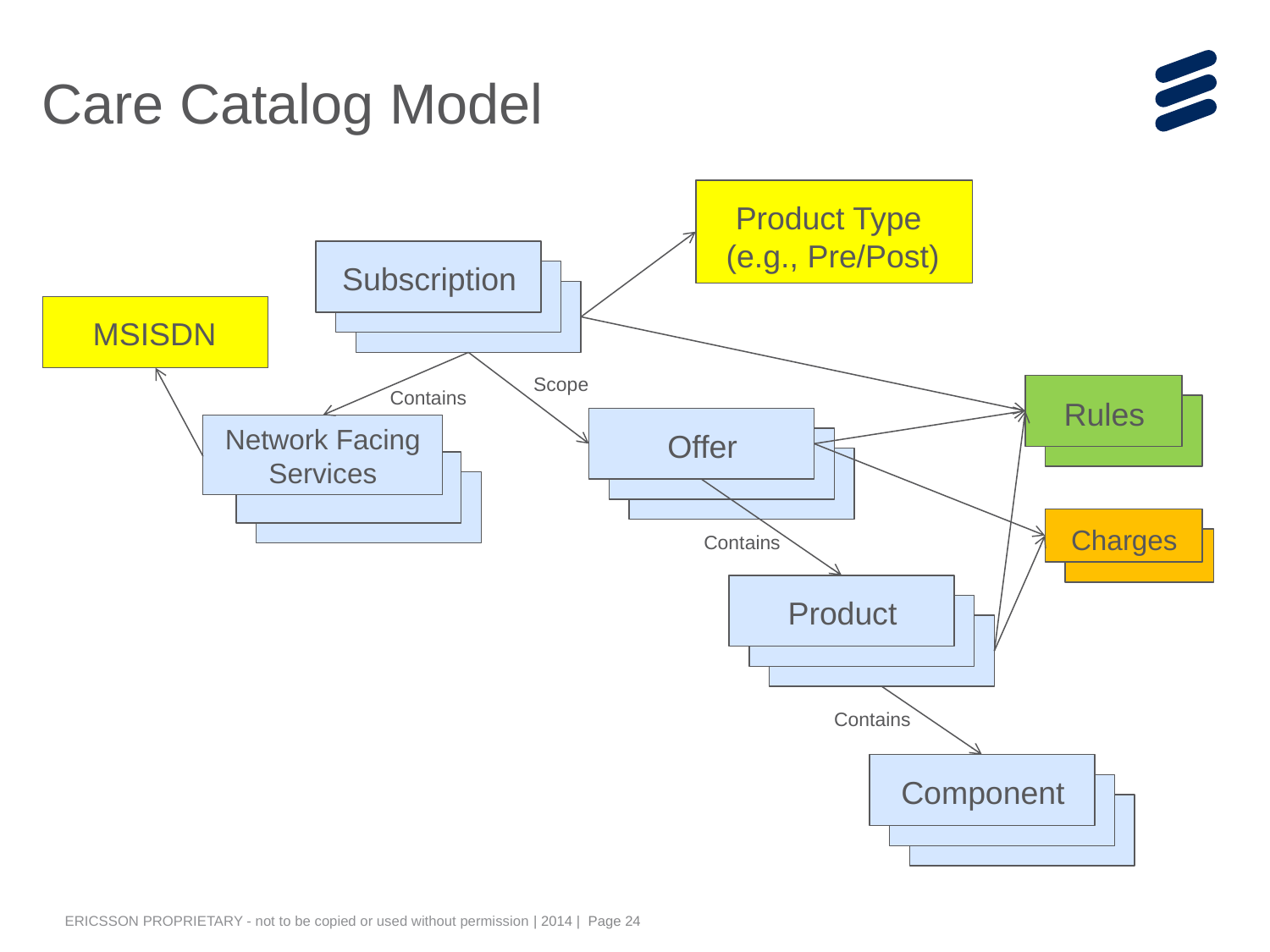

# Care Catalog Model

Product Type  (e.g., Pre/Post)

Subscription

MSISDN
Scope

Rules

Contains

Offer

Network Facing Services

Charges

Contains

Product

Contains

Component